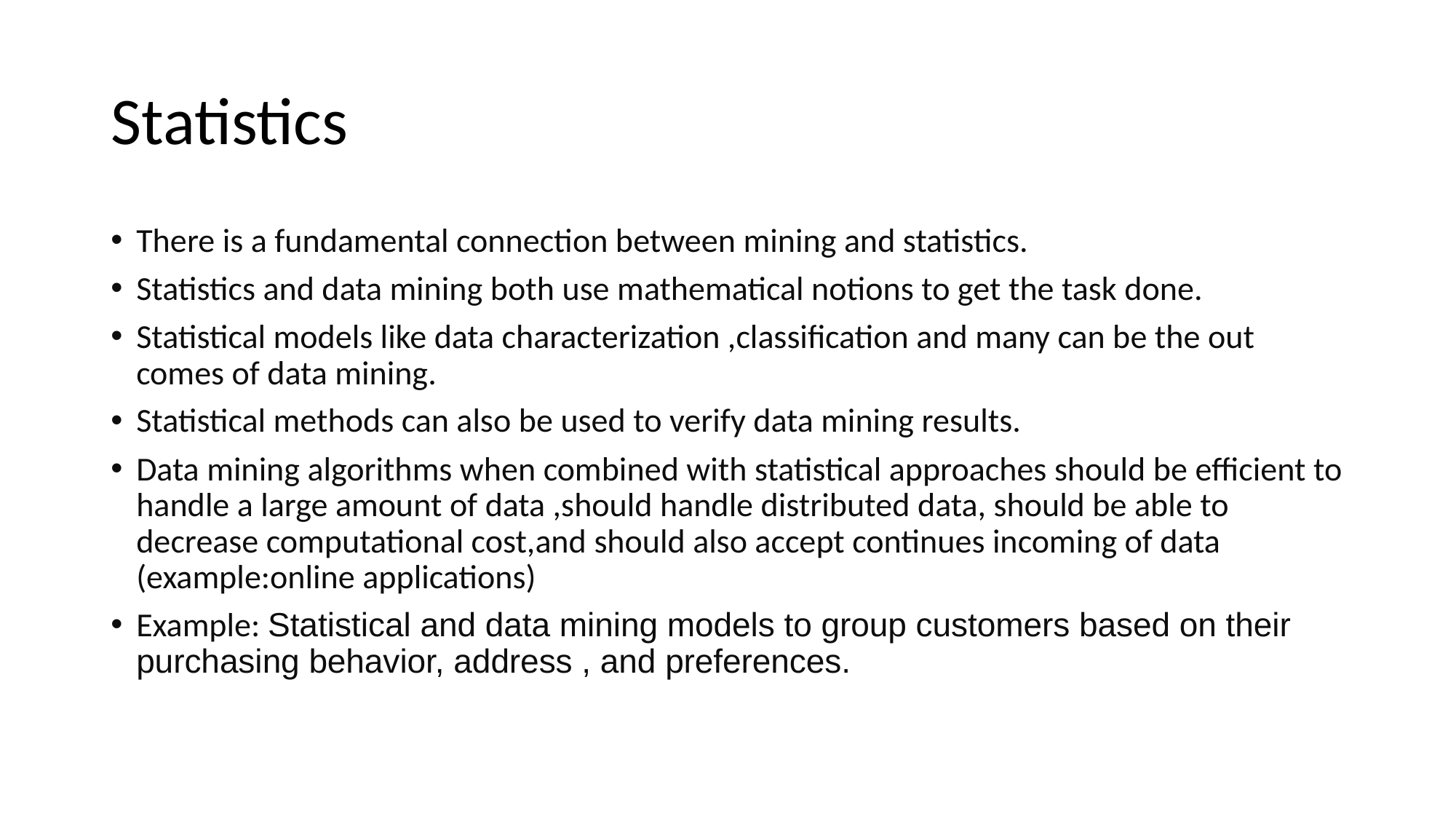

# Statistics
There is a fundamental connection between mining and statistics.
Statistics and data mining both use mathematical notions to get the task done.
Statistical models like data characterization ,classification and many can be the out comes of data mining.
Statistical methods can also be used to verify data mining results.
Data mining algorithms when combined with statistical approaches should be efficient to handle a large amount of data ,should handle distributed data, should be able to decrease computational cost,and should also accept continues incoming of data (example:online applications)
Example: Statistical and data mining models to group customers based on their purchasing behavior, address , and preferences.